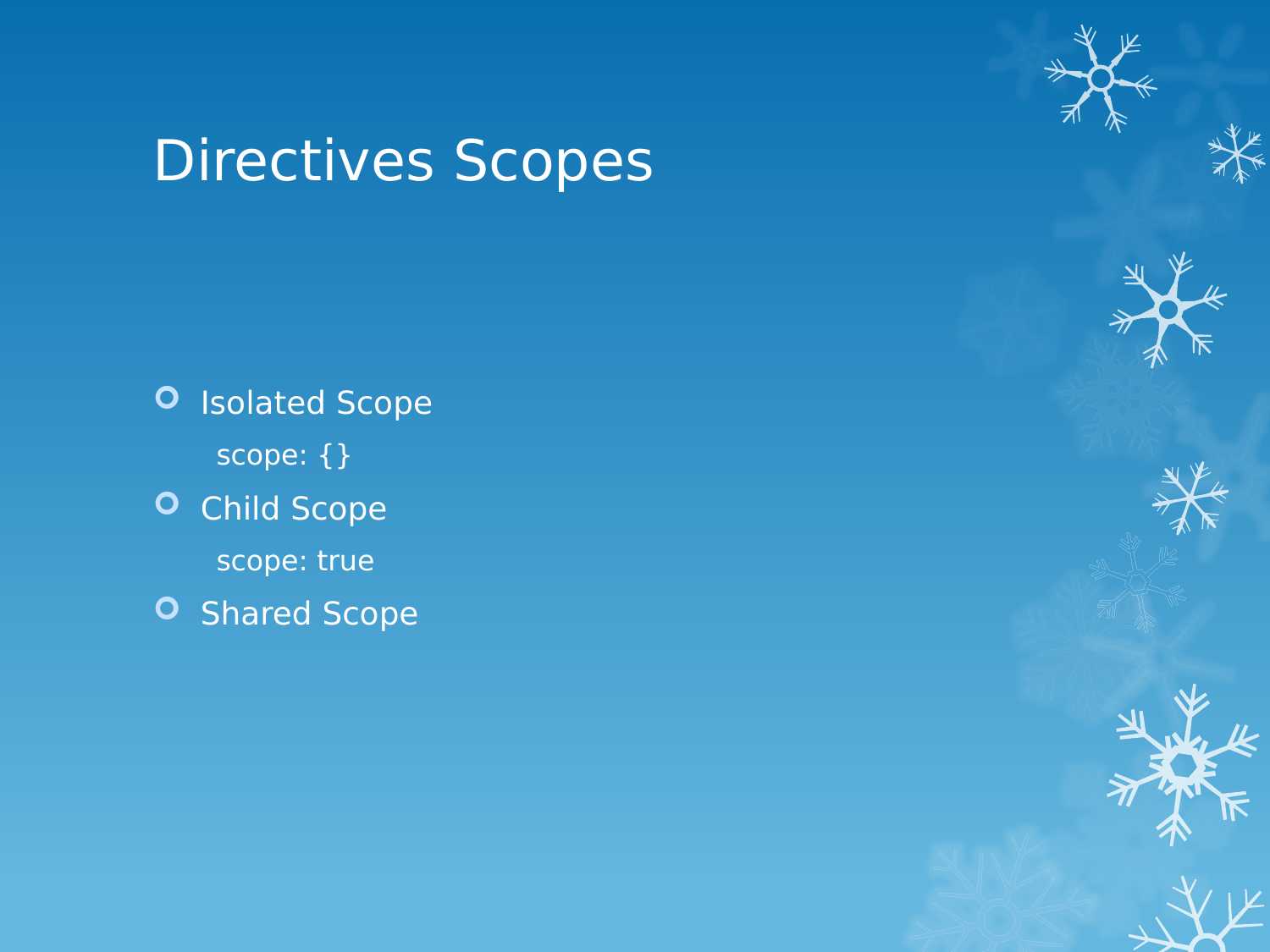

# Directives Scopes
Isolated Scope
scope: {}
Child Scope
scope: true
Shared Scope